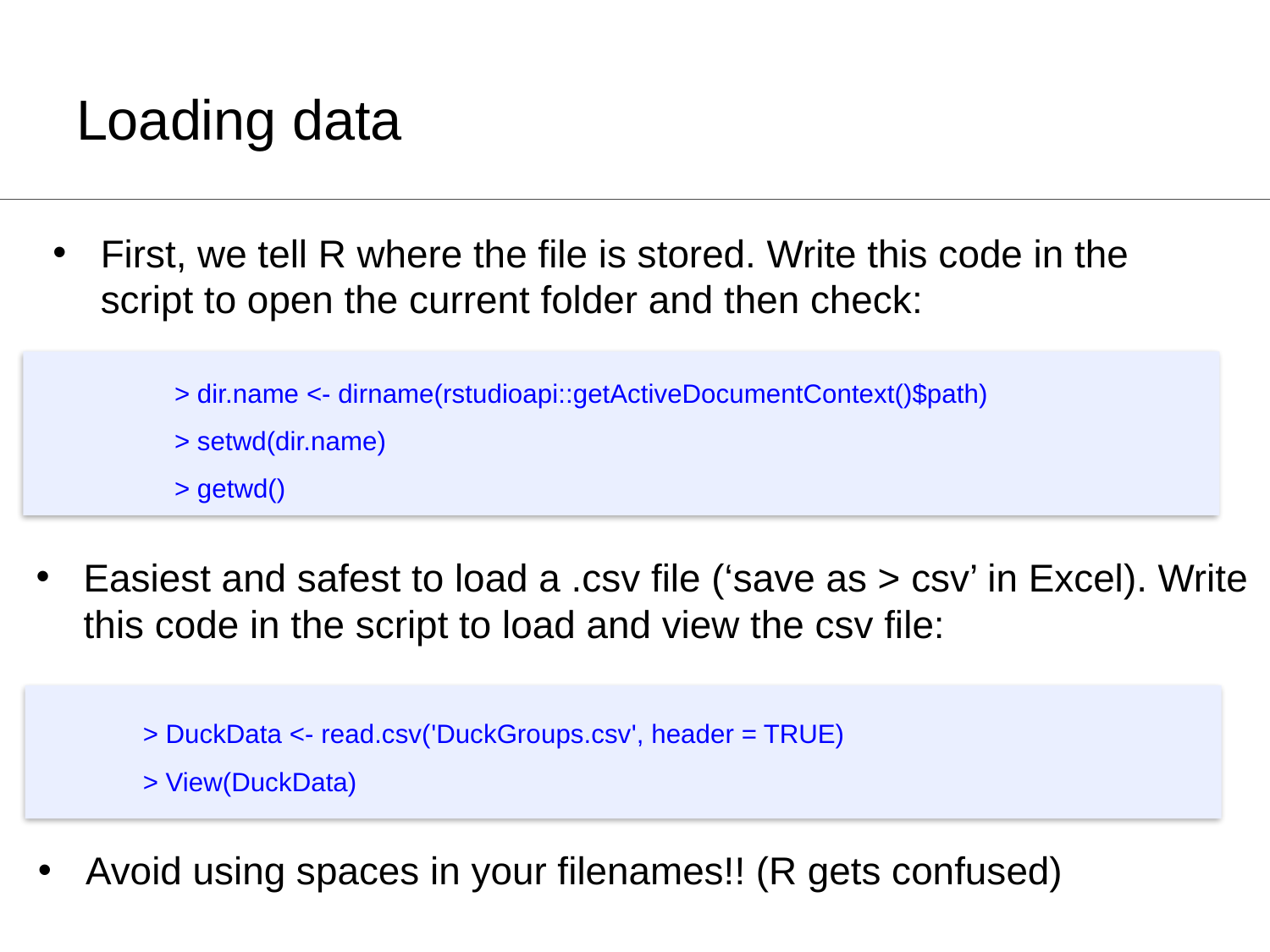

# Loading data
First, we tell R where the file is stored. Write this code in the script to open the current folder and then check:

> dir.name <- dirname(rstudioapi::getActiveDocumentContext()$path)
> setwd(dir.name)
> getwd()
Easiest and safest to load a .csv file (‘save as > csv’ in Excel). Write this code in the script to load and view the csv file:

> DuckData <- read.csv('DuckGroups.csv', header = TRUE)
> View(DuckData)
Avoid using spaces in your filenames!! (R gets confused)